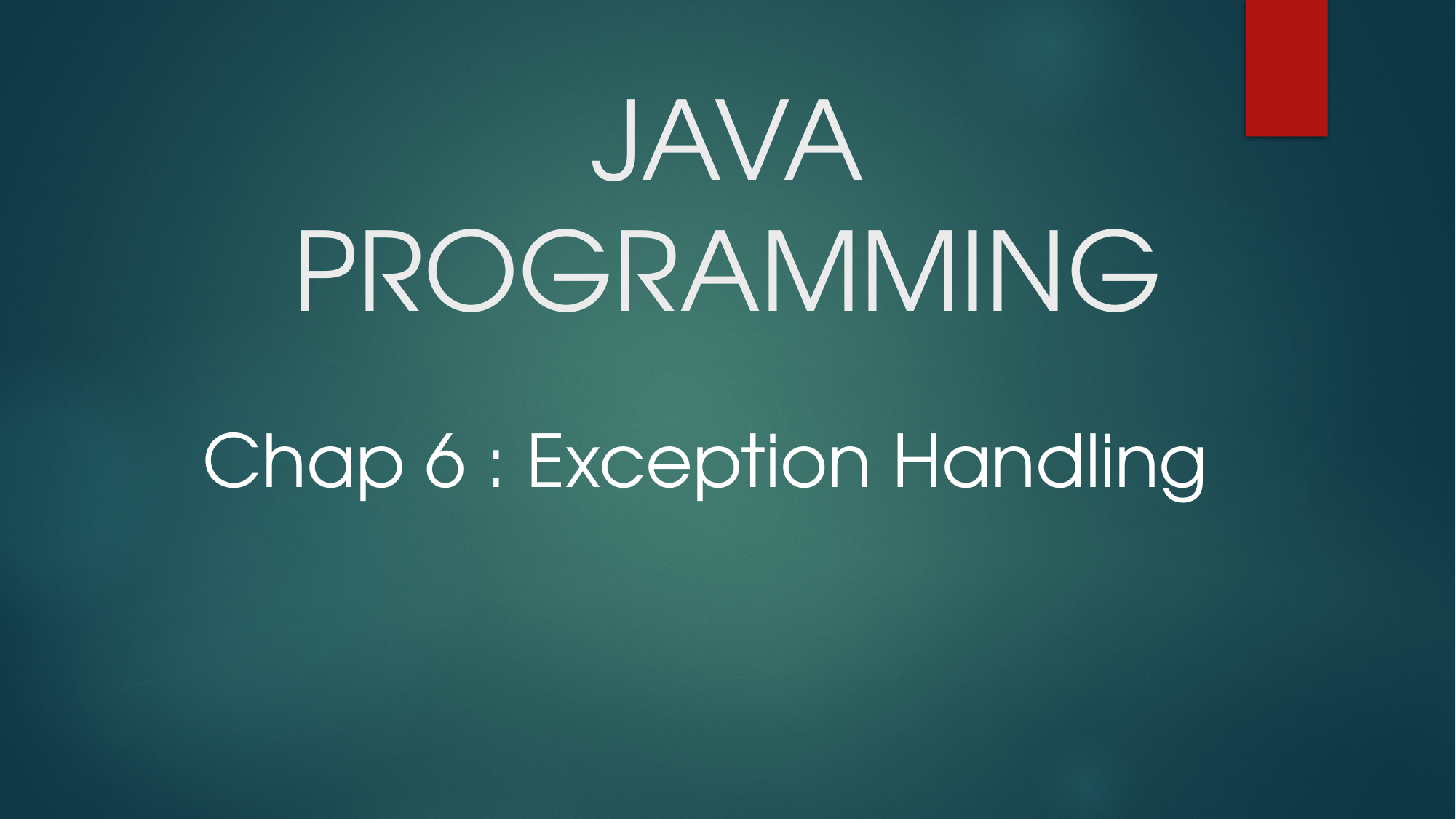

# JAVA PROGRAMMING
Chap 6 : Exception Handling